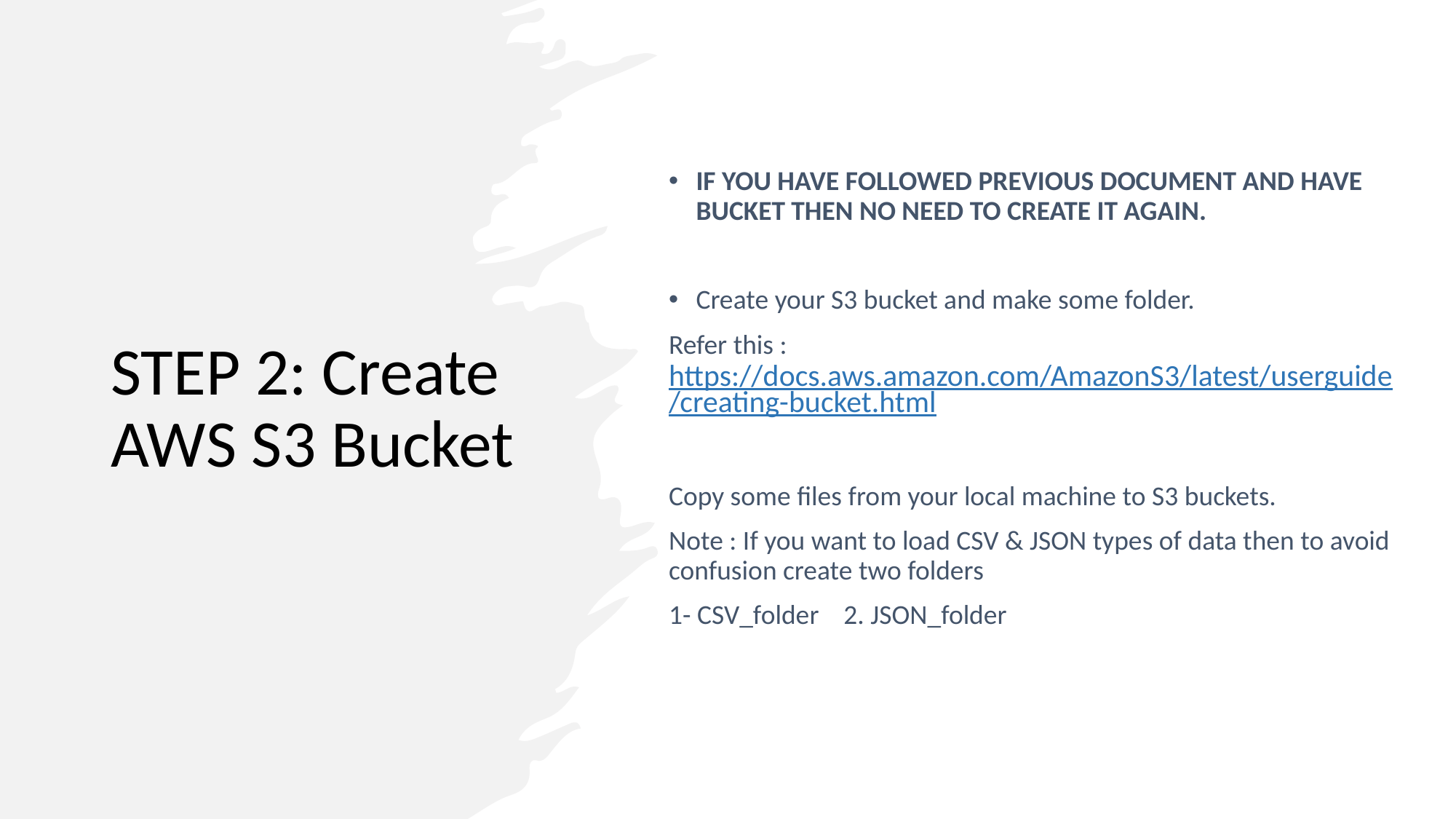

# STEP 2: Create AWS S3 Bucket

IF YOU HAVE FOLLOWED PREVIOUS DOCUMENT AND HAVE BUCKET THEN NO NEED TO CREATE IT AGAIN.

Create your S3 bucket and make some folder.
Refer this :   https://docs.aws.amazon.com/AmazonS3/latest/userguide/creating-bucket.html

Copy some files from your local machine to S3 buckets.
Note : If you want to load CSV & JSON types of data then to avoid confusion create two folders
1- CSV_folder    2. JSON_folder